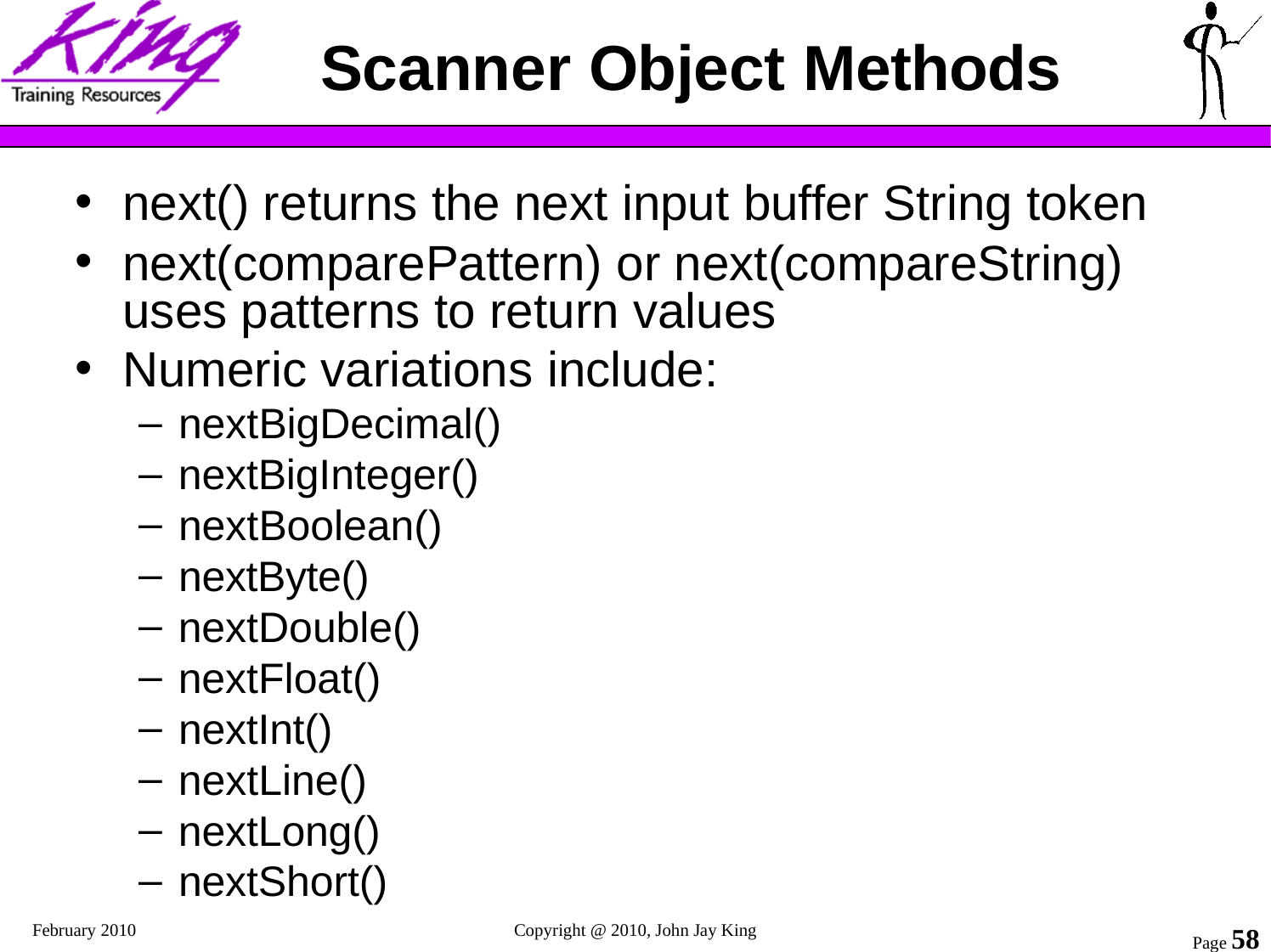

# Scanner Object Methods
next() returns the next input buffer String token
next(comparePattern) or next(compareString) uses patterns to return values
Numeric variations include:
nextBigDecimal()
nextBigInteger()
nextBoolean()
nextByte()
nextDouble()
nextFloat()
nextInt()
nextLine()
nextLong()
nextShort()
February 2010
Copyright @ 2010, John Jay King
Page 58